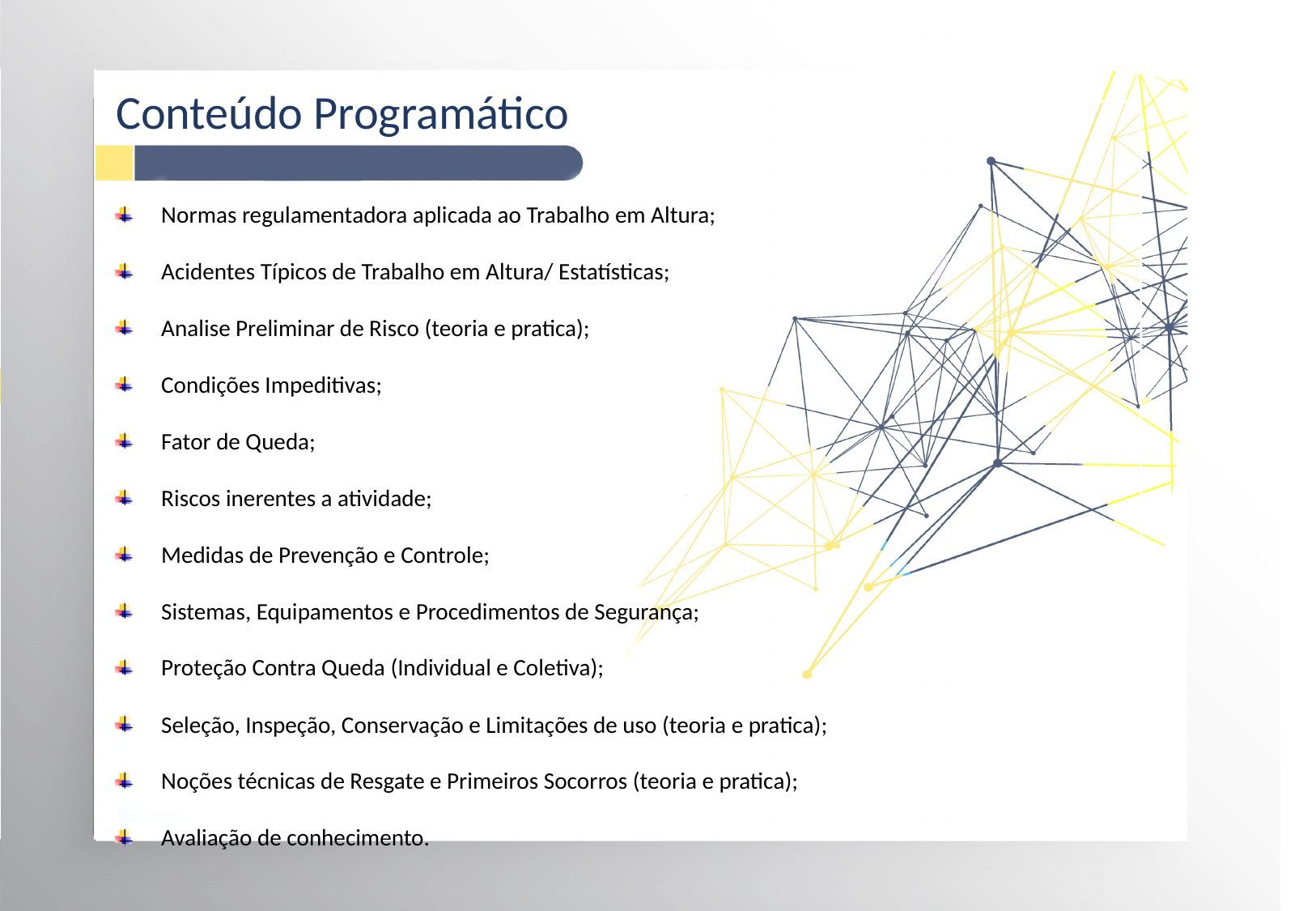

Conteúdo Programático
Normas regulamentadora aplicada ao Trabalho em Altura;
Acidentes Típicos de Trabalho em Altura/ Estatísticas;
Analise Preliminar de Risco (teoria e pratica);
Condições Impeditivas;
Fator de Queda;
Riscos inerentes a atividade;
Medidas de Prevenção e Controle;
Sistemas, Equipamentos e Procedimentos de Segurança;
Proteção Contra Queda (Individual e Coletiva);
Seleção, Inspeção, Conservação e Limitações de uso (teoria e pratica);
Noções técnicas de Resgate e Primeiros Socorros (teoria e pratica);
Avaliação de conhecimento.